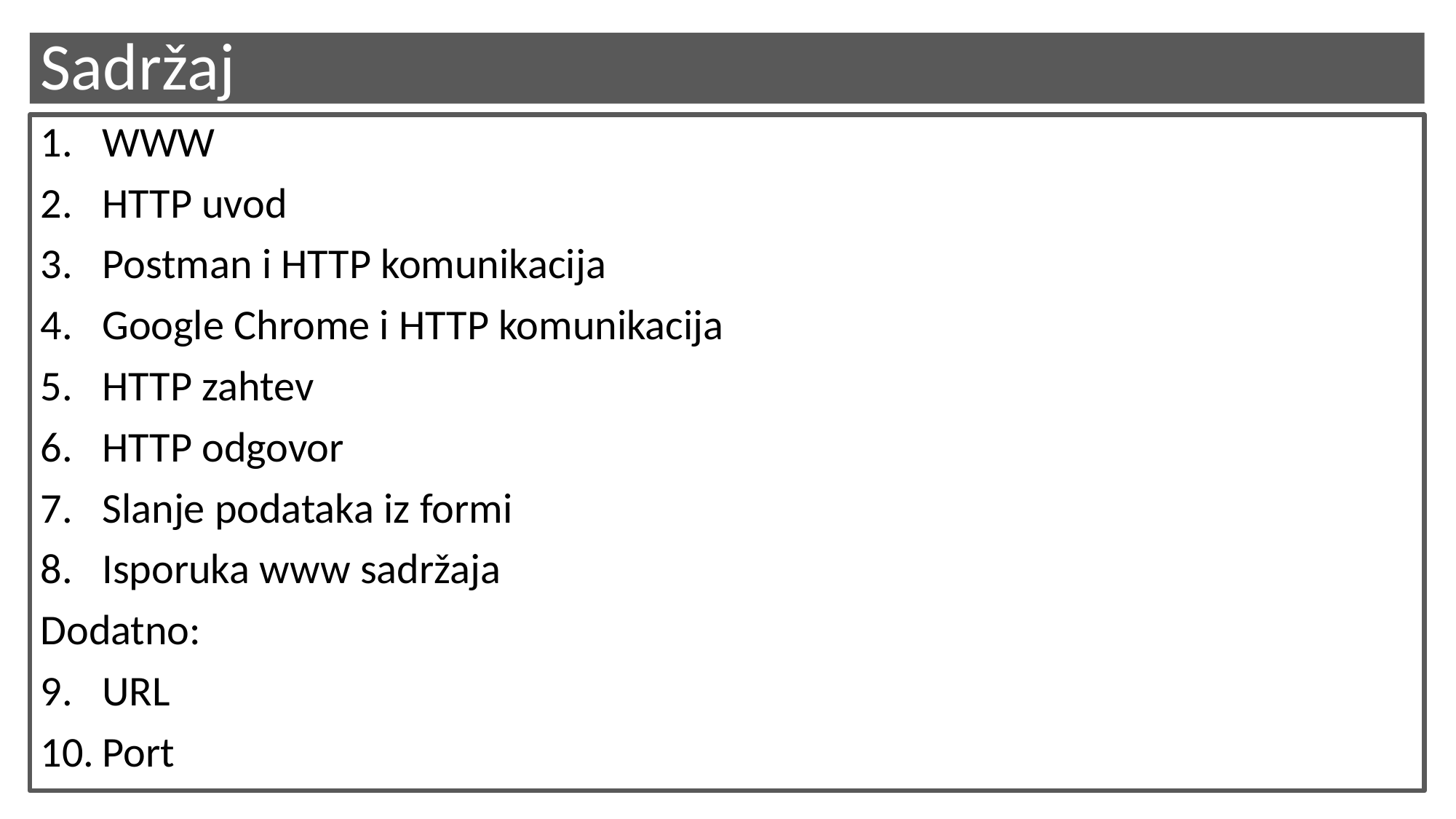

# Sadržaj
WWW
HTTP uvod
Postman i HTTP komunikacija
Google Chrome i HTTP komunikacija
HTTP zahtev
HTTP odgovor
Slanje podataka iz formi
Isporuka www sadržaja
Dodatno:
URL
Port